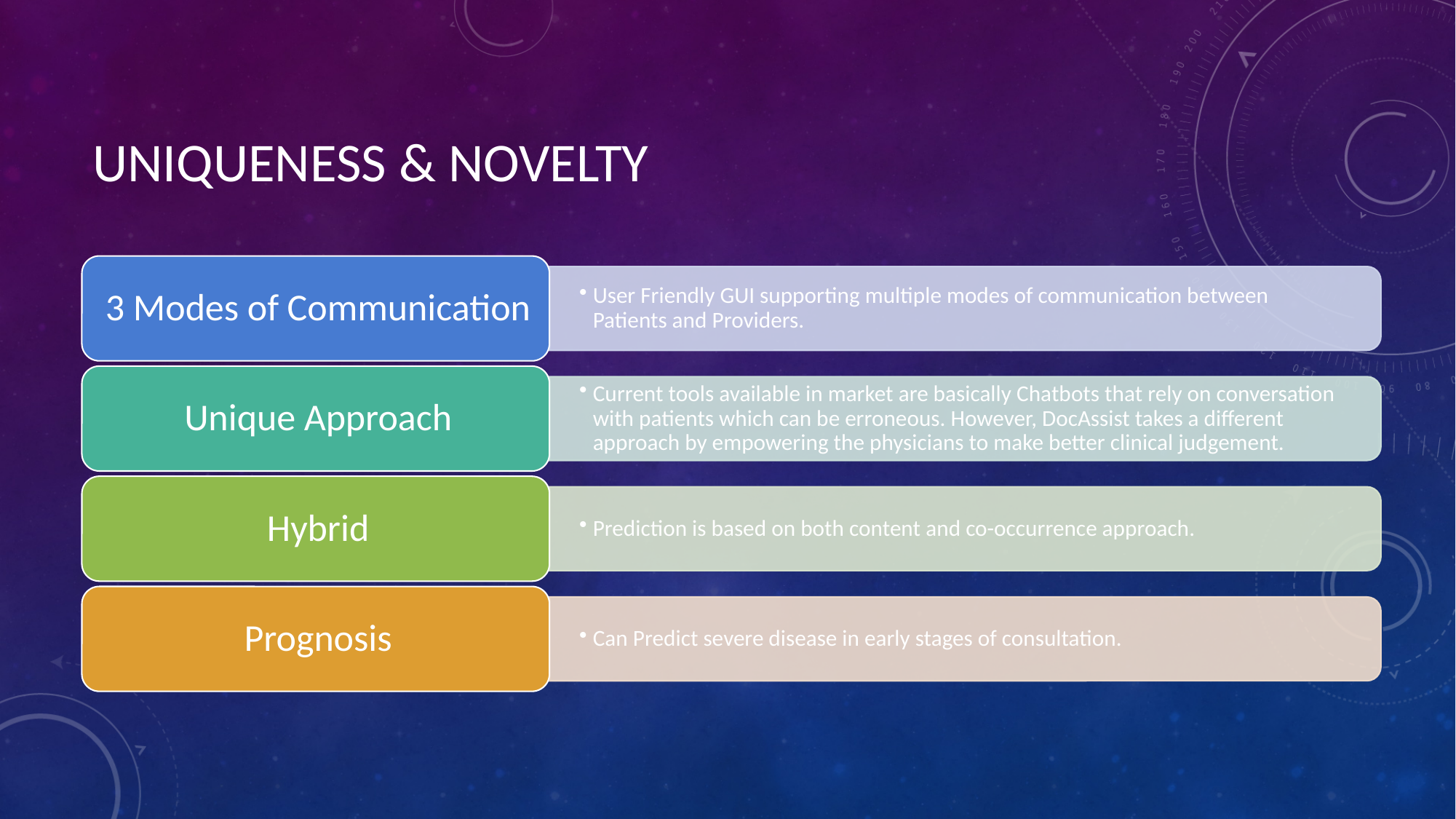

# Uniqueness & Novelty
User Friendly GUI supporting multiple modes of communication between Patients and Providers.
3 Modes of Communication
Current tools available in market are basically Chatbots that rely on conversation with patients which can be erroneous. However, DocAssist takes a different approach by empowering the physicians to make better clinical judgement.
Unique Approach
Prediction is based on both content and co-occurrence approach.
Hybrid
Can Predict severe disease in early stages of consultation.
Prognosis